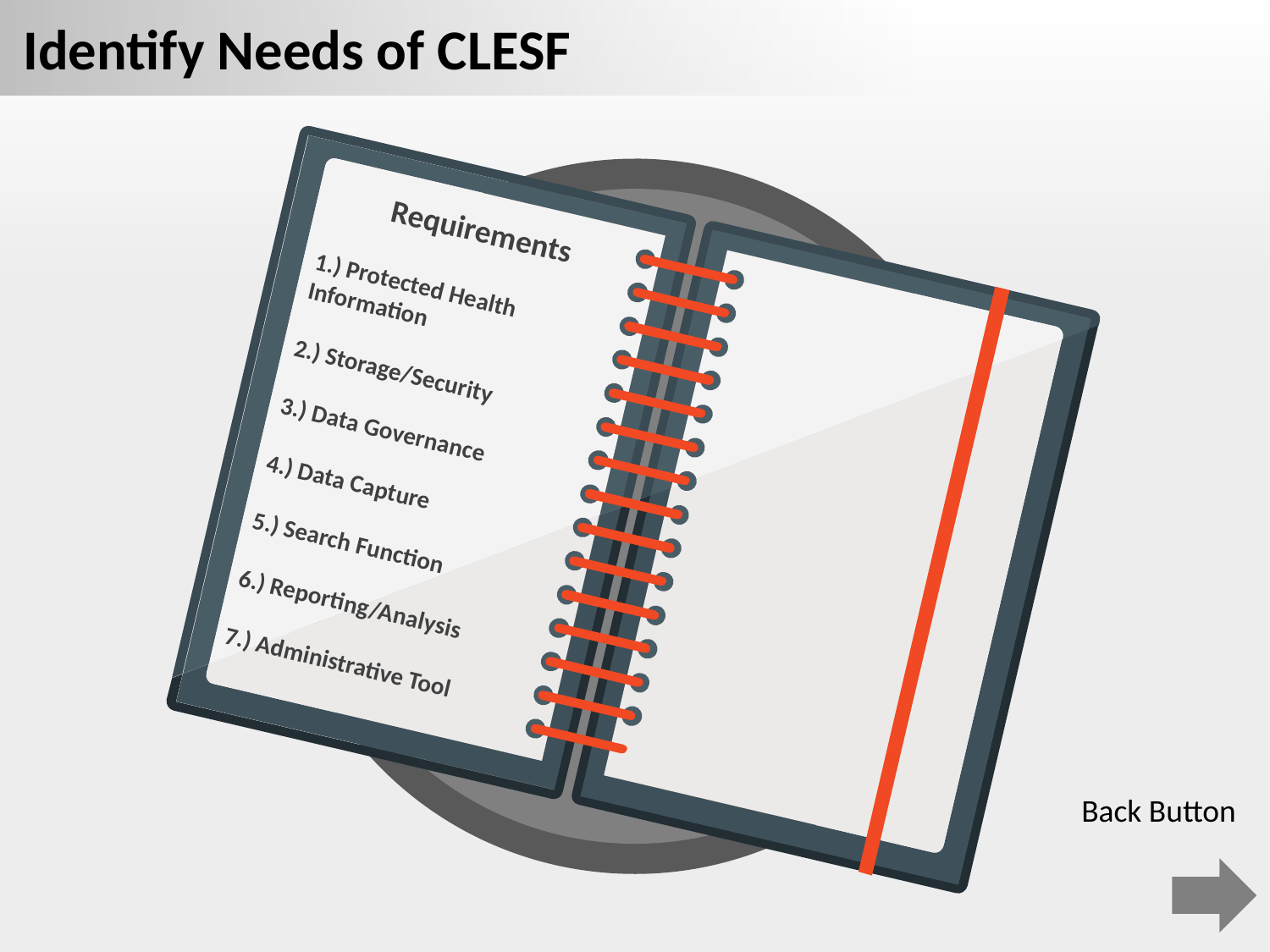

Identify Needs of CLESF
# Meeting Notes #2 – Do not delete this text box - used for hyperlinks

Requirements
1.) Protected Health Information

2.) Storage/Security

3.) Data Governance

4.) Data Capture

5.) Search Function

6.) Reporting/Analysis

7.) Administrative Tool

Back Button